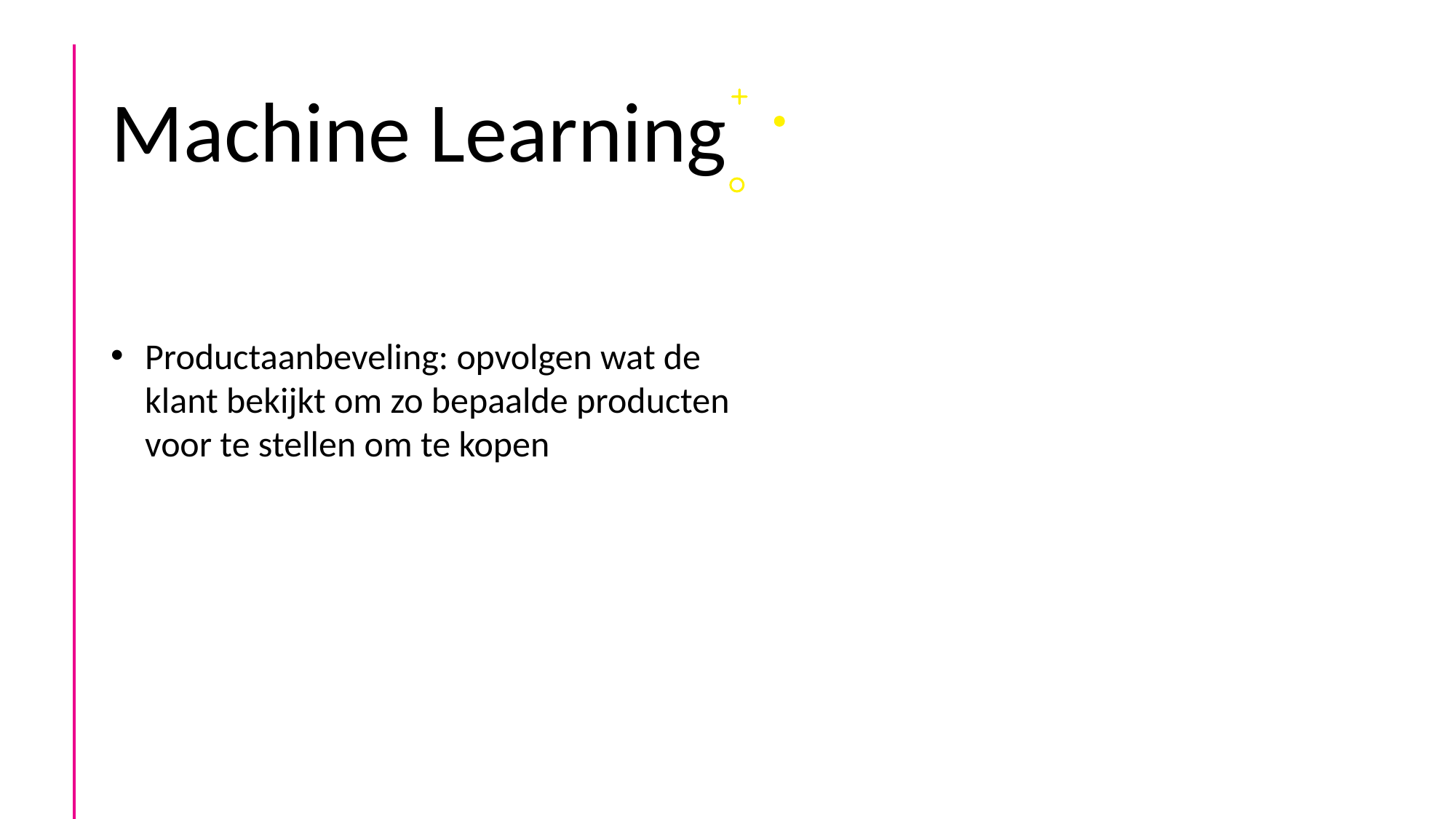

# Machine Learning

Productaanbeveling: opvolgen wat de klant bekijkt om zo bepaalde producten voor te stellen om te kopen